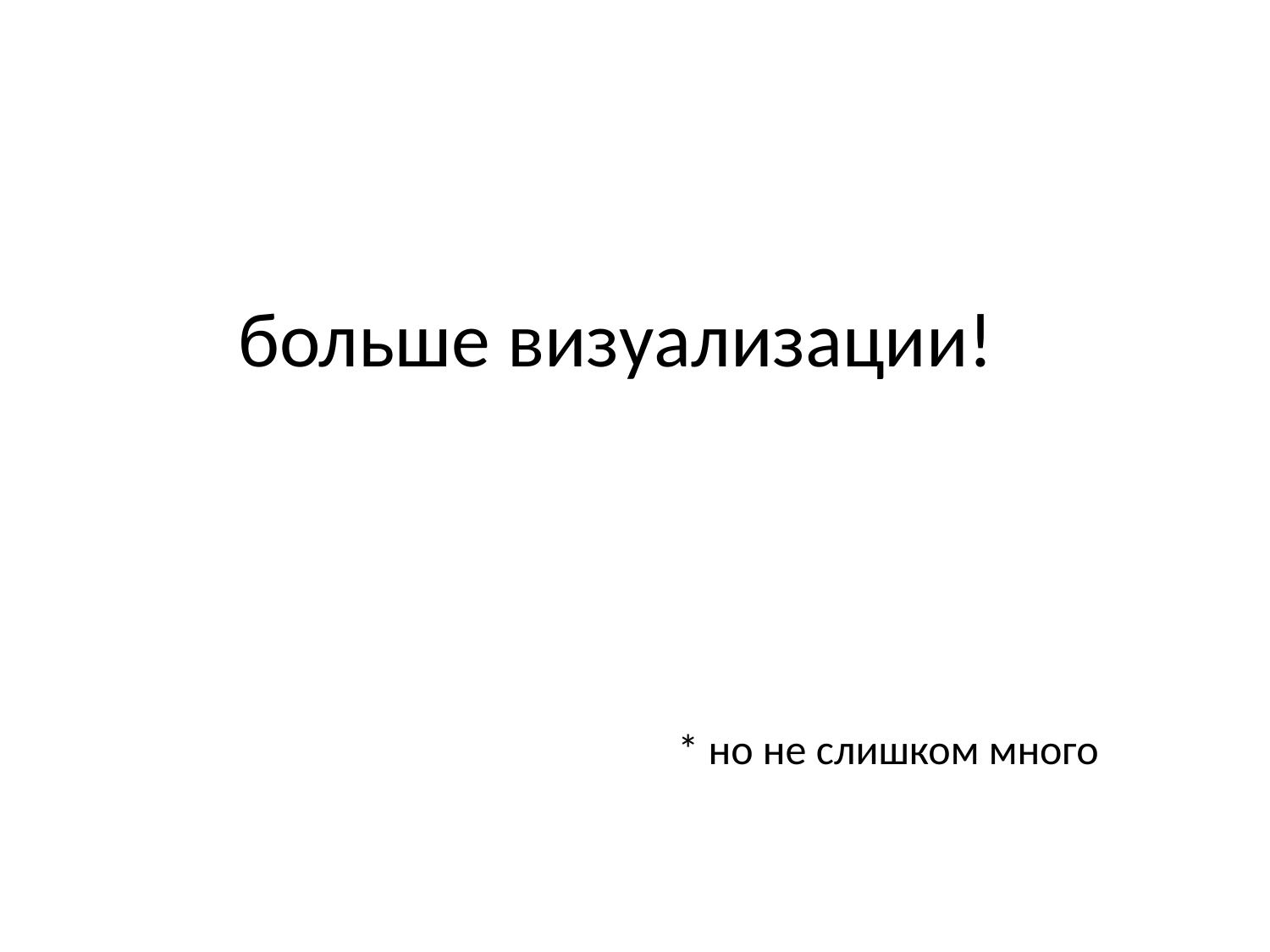

# больше визуализации!
* но не слишком много